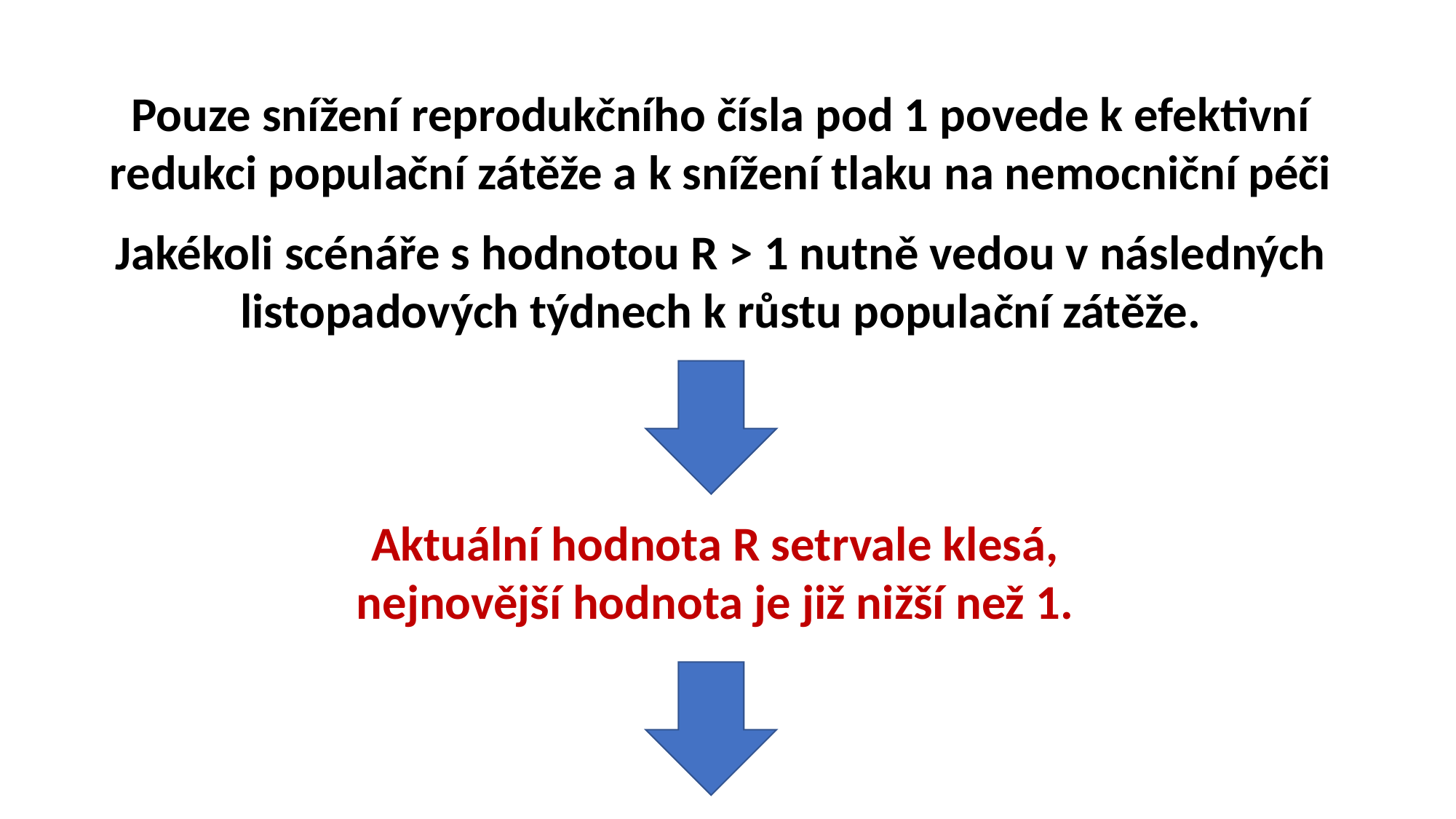

Pouze snížení reprodukčního čísla pod 1 povede k efektivní redukci populační zátěže a k snížení tlaku na nemocniční péči
Jakékoli scénáře s hodnotou R > 1 nutně vedou v následných listopadových týdnech k růstu populační zátěže.

Aktuální hodnota R setrvale klesá,
nejnovější hodnota je již nižší než 1.